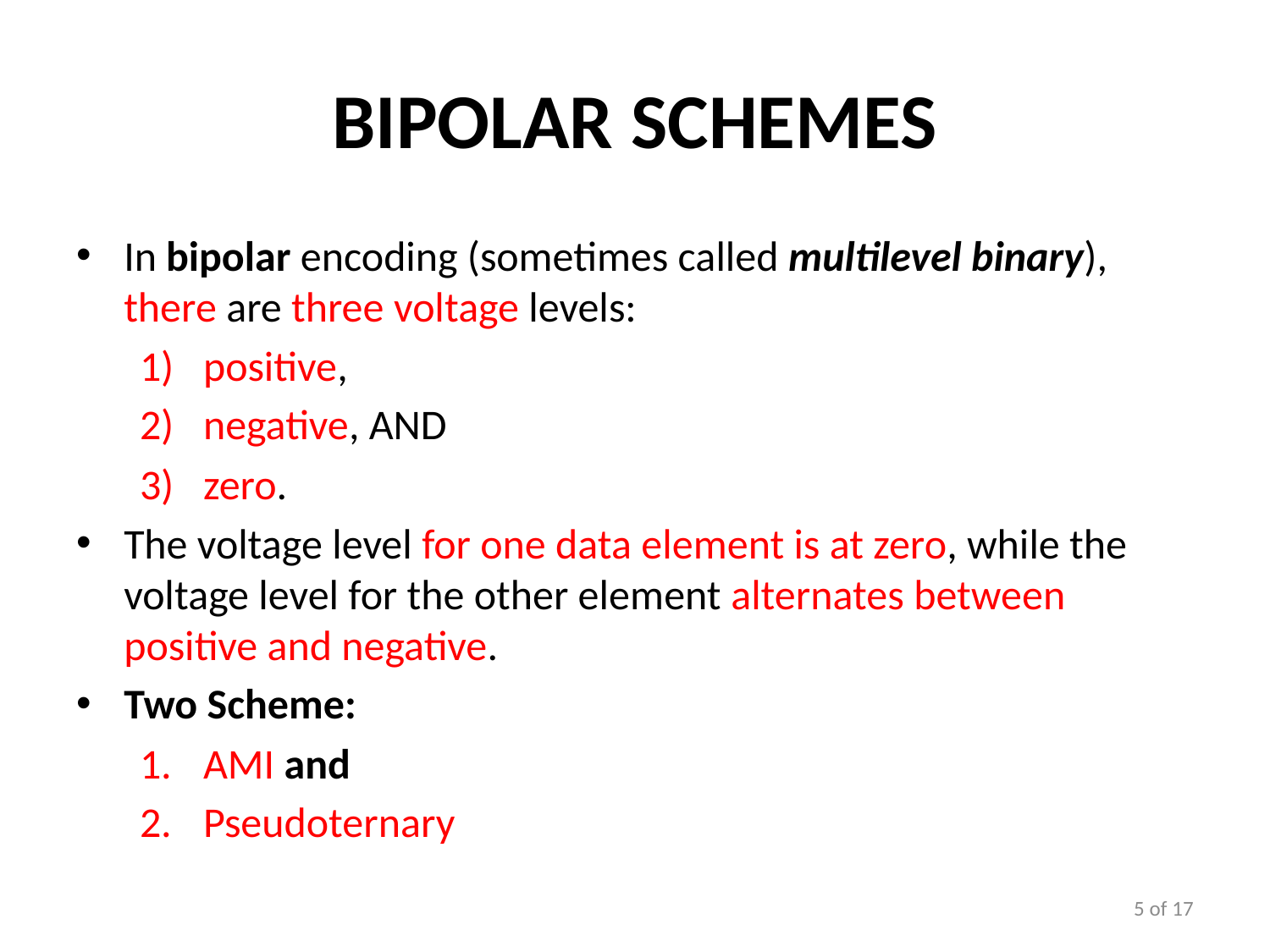

# Bipolar Schemes
In bipolar encoding (sometimes called multilevel binary), there are three voltage levels:
positive,
negative, and
zero.
The voltage level for one data element is at zero, while the voltage level for the other element alternates between positive and negative.
Two Scheme:
AMI and
Pseudoternary
5 of 17